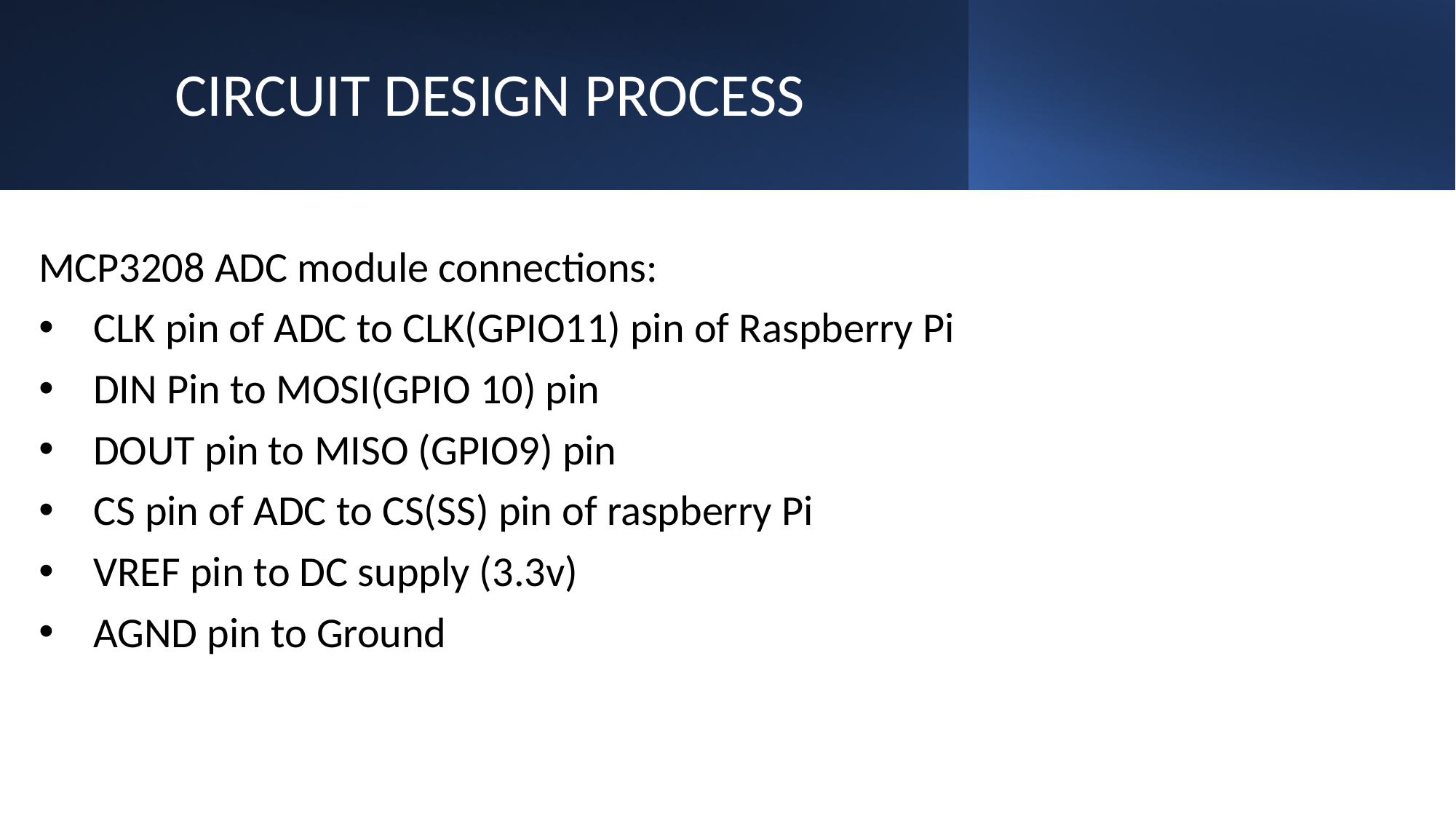

# CIRCUIT DESIGN PROCESS
MCP3208 ADC module connections:
CLK pin of ADC to CLK(GPIO11) pin of Raspberry Pi
DIN Pin to MOSI(GPIO 10) pin
DOUT pin to MISO (GPIO9) pin
CS pin of ADC to CS(SS) pin of raspberry Pi
VREF pin to DC supply (3.3v)
AGND pin to Ground